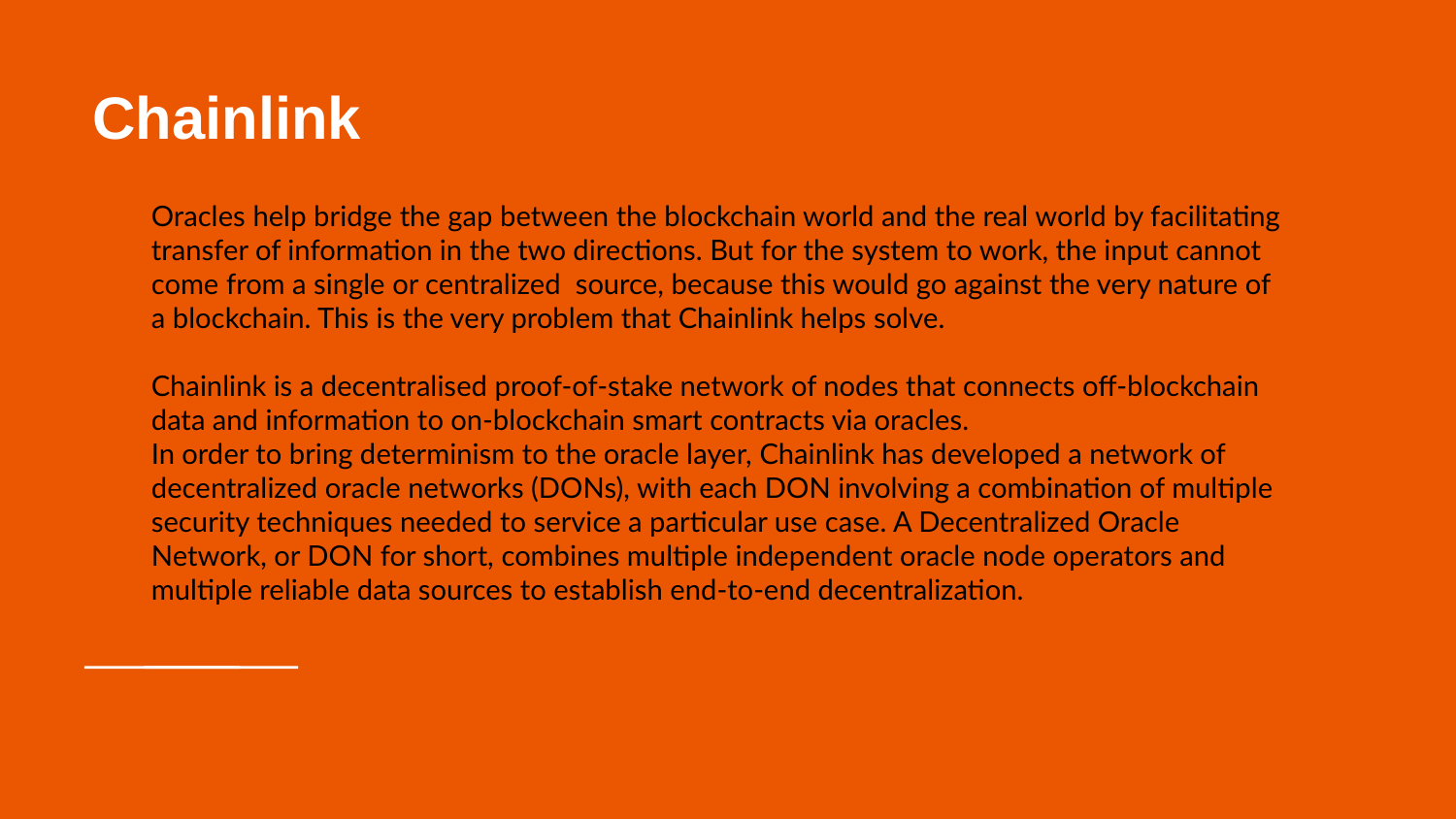

# Chainlink
Oracles help bridge the gap between the blockchain world and the real world by facilitating transfer of information in the two directions. But for the system to work, the input cannot come from a single or centralized  source, because this would go against the very nature of a blockchain. This is the very problem that Chainlink helps solve.

Chainlink is a decentralised proof-of-stake network of nodes that connects off-blockchain data and information to on-blockchain smart contracts via oracles.
In order to bring determinism to the oracle layer, Chainlink has developed a network of decentralized oracle networks (DONs), with each DON involving a combination of multiple security techniques needed to service a particular use case. A Decentralized Oracle Network, or DON for short, combines multiple independent oracle node operators and multiple reliable data sources to establish end-to-end decentralization.